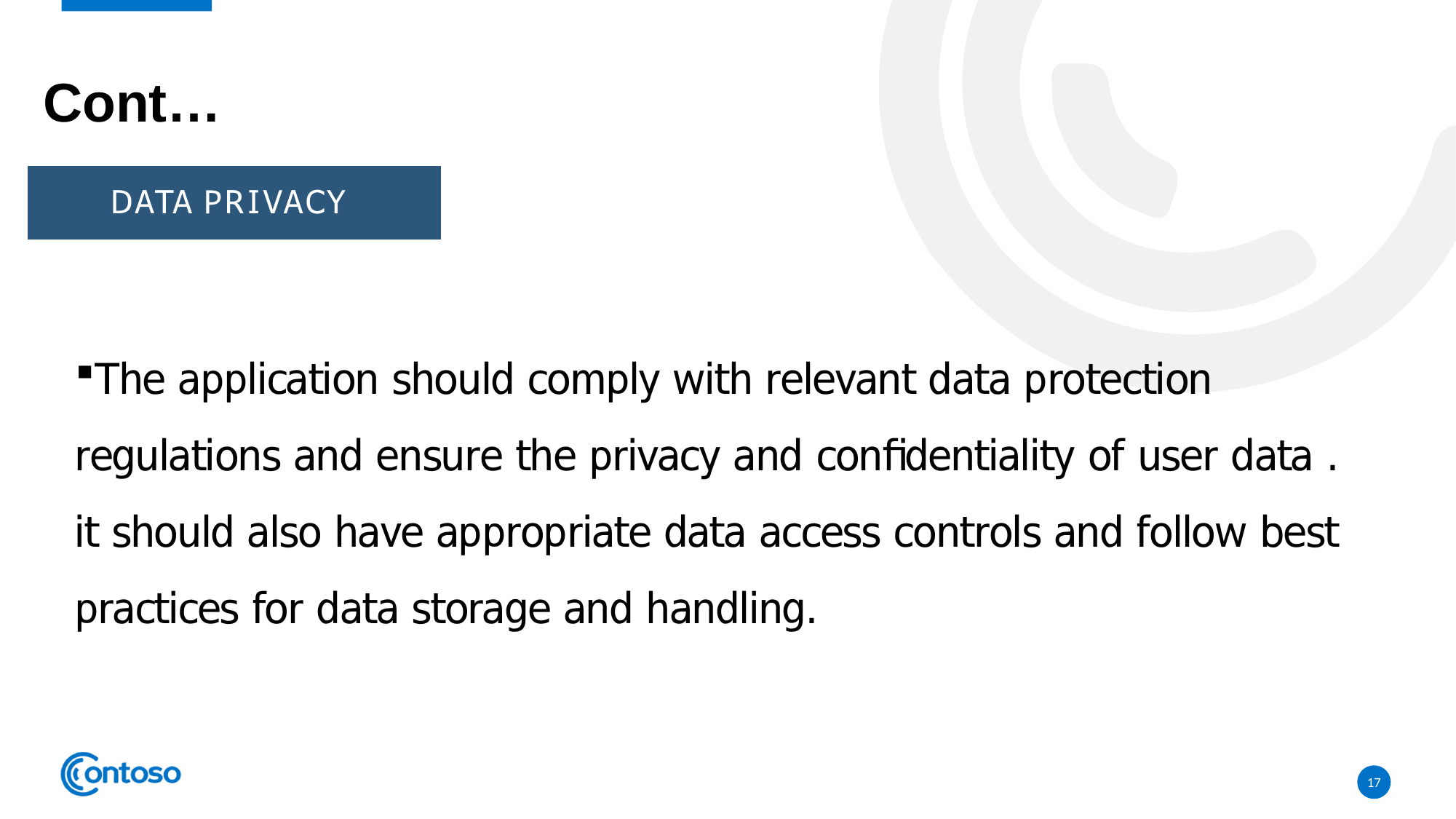

# Cont…

DATA PRIVACY
The application should comply with relevant data protection regulations and ensure the privacy and confidentiality of user data . it should also have appropriate data access controls and follow best practices for data storage and handling.
17